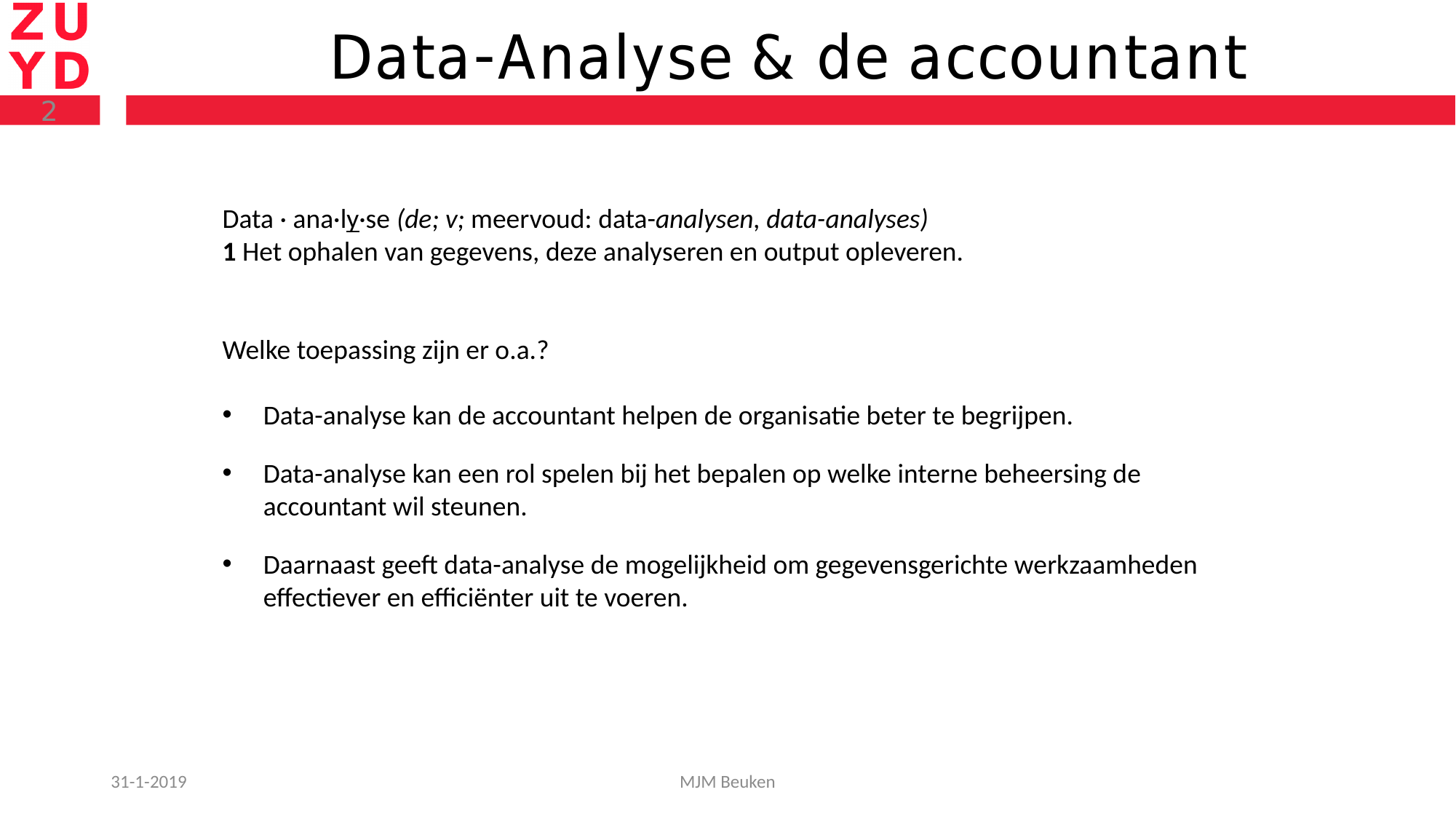

# Data-Analyse & de accountant
2

Data · ana·ly·se (de; v; meervoud: data-analysen, data-analyses)
1 Het ophalen van gegevens, deze analyseren en output opleveren.

Welke toepassing zijn er o.a.?

Data-analyse kan de accountant helpen de organisatie beter te begrijpen.

Data-analyse kan een rol spelen bij het bepalen op welke interne beheersing de accountant wil steunen.

Daarnaast geeft data-analyse de mogelijkheid om gegevensgerichte werkzaamheden effectiever en efficiënter uit te voeren.

31-1-2019
MJM Beuken